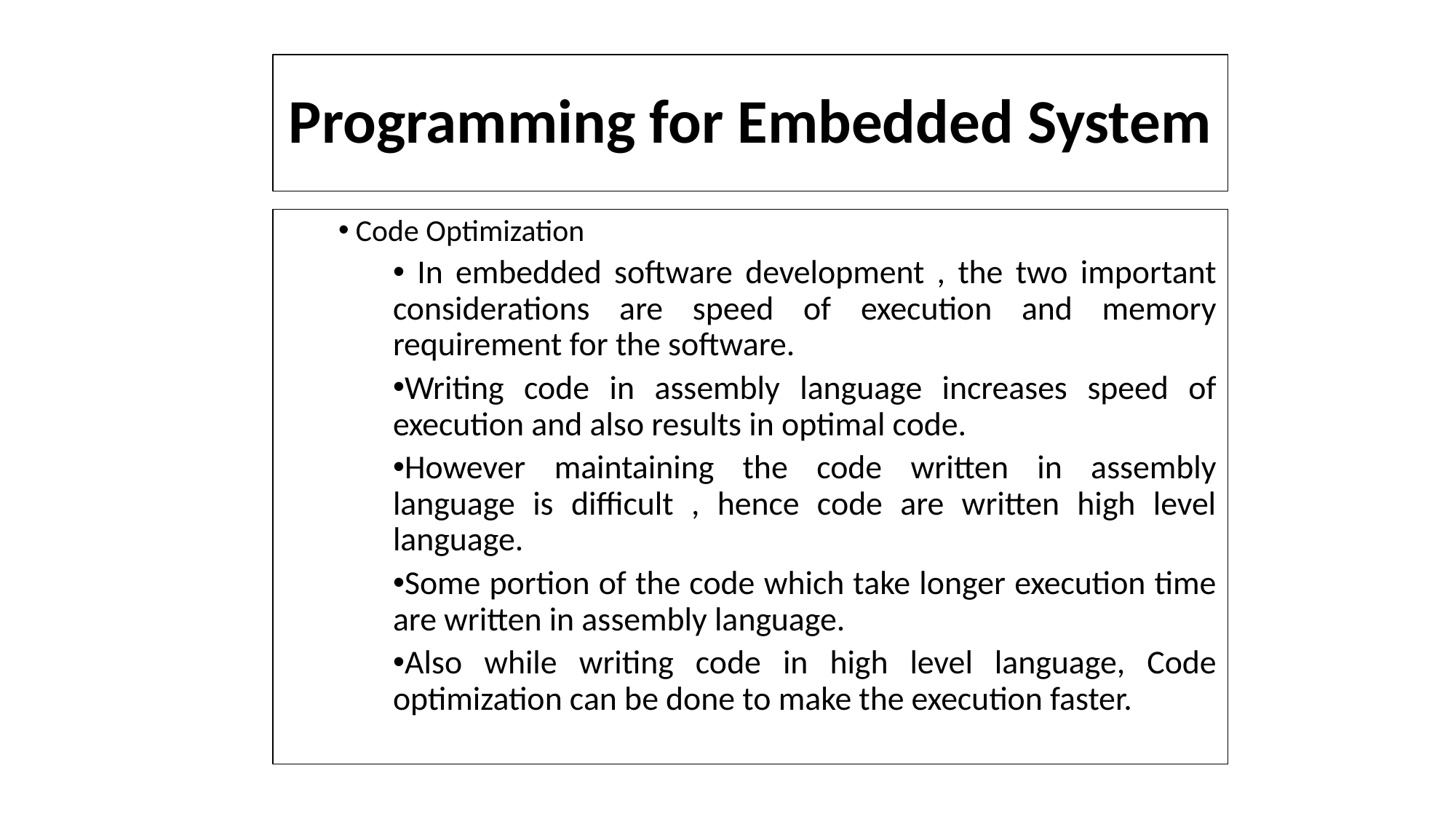

# Programming for Embedded System
 Code Optimization
 In embedded software development , the two important considerations are speed of execution and memory requirement for the software.
Writing code in assembly language increases speed of execution and also results in optimal code.
However maintaining the code written in assembly language is difficult , hence code are written high level language.
Some portion of the code which take longer execution time are written in assembly language.
Also while writing code in high level language, Code optimization can be done to make the execution faster.